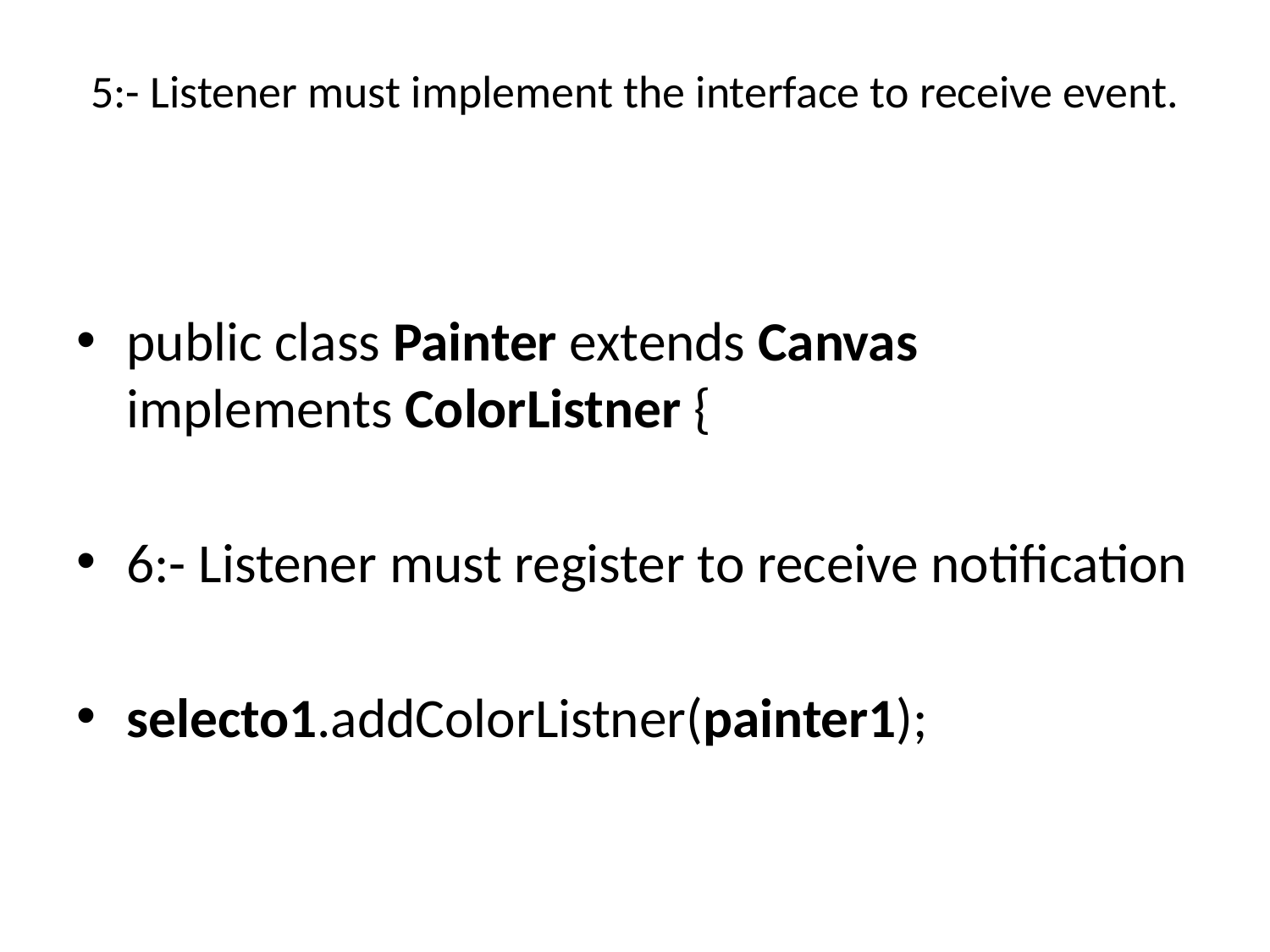

# 5:- Listener must implement the interface to receive event.

public class Painter extends Canvas implements ColorListner {

6:- Listener must register to receive notification

selecto1.addColorListner(painter1);